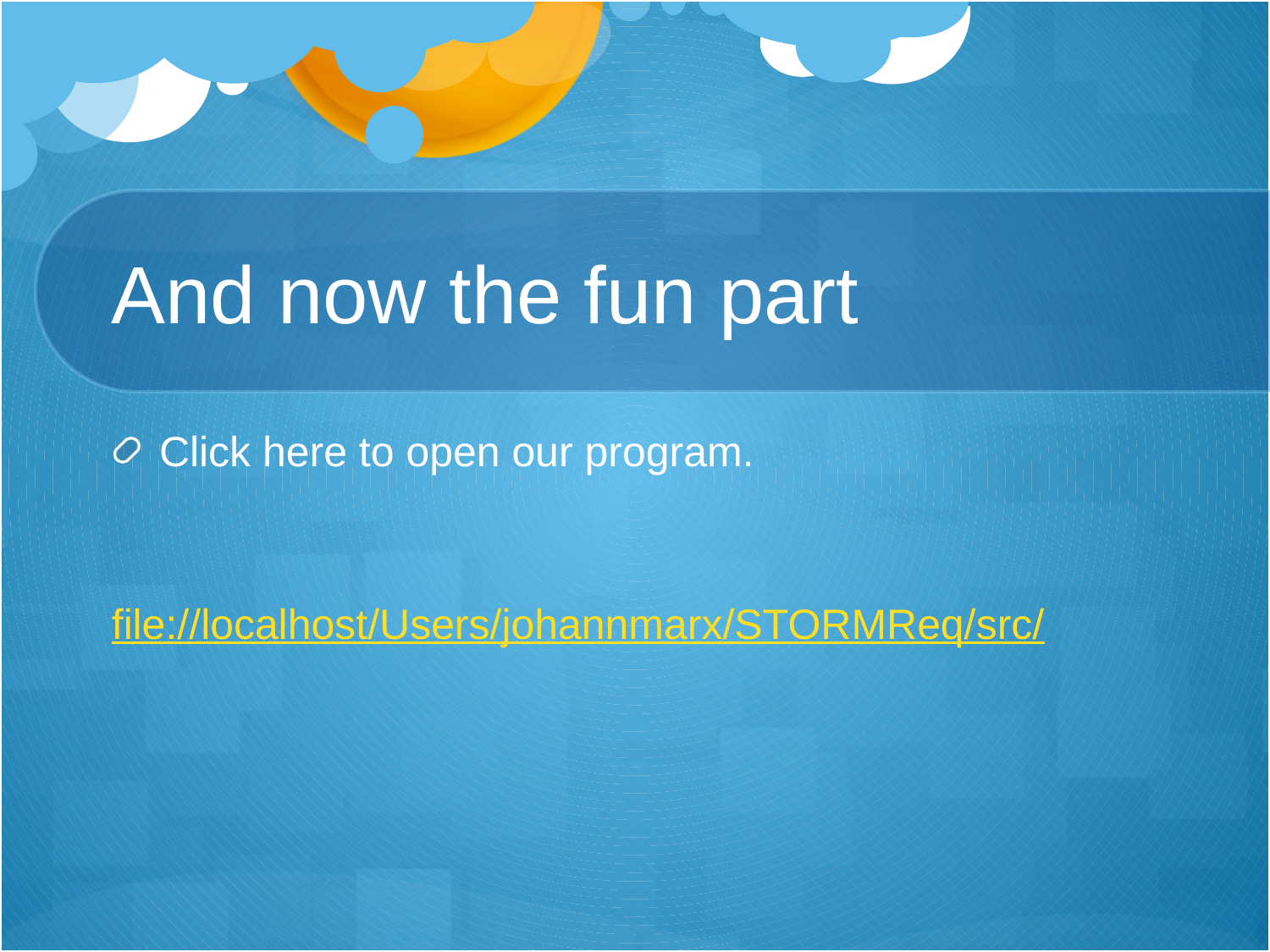

# And now the fun part
Click here to open our program.

file://localhost/Users/johannmarx/STORMReq/src/